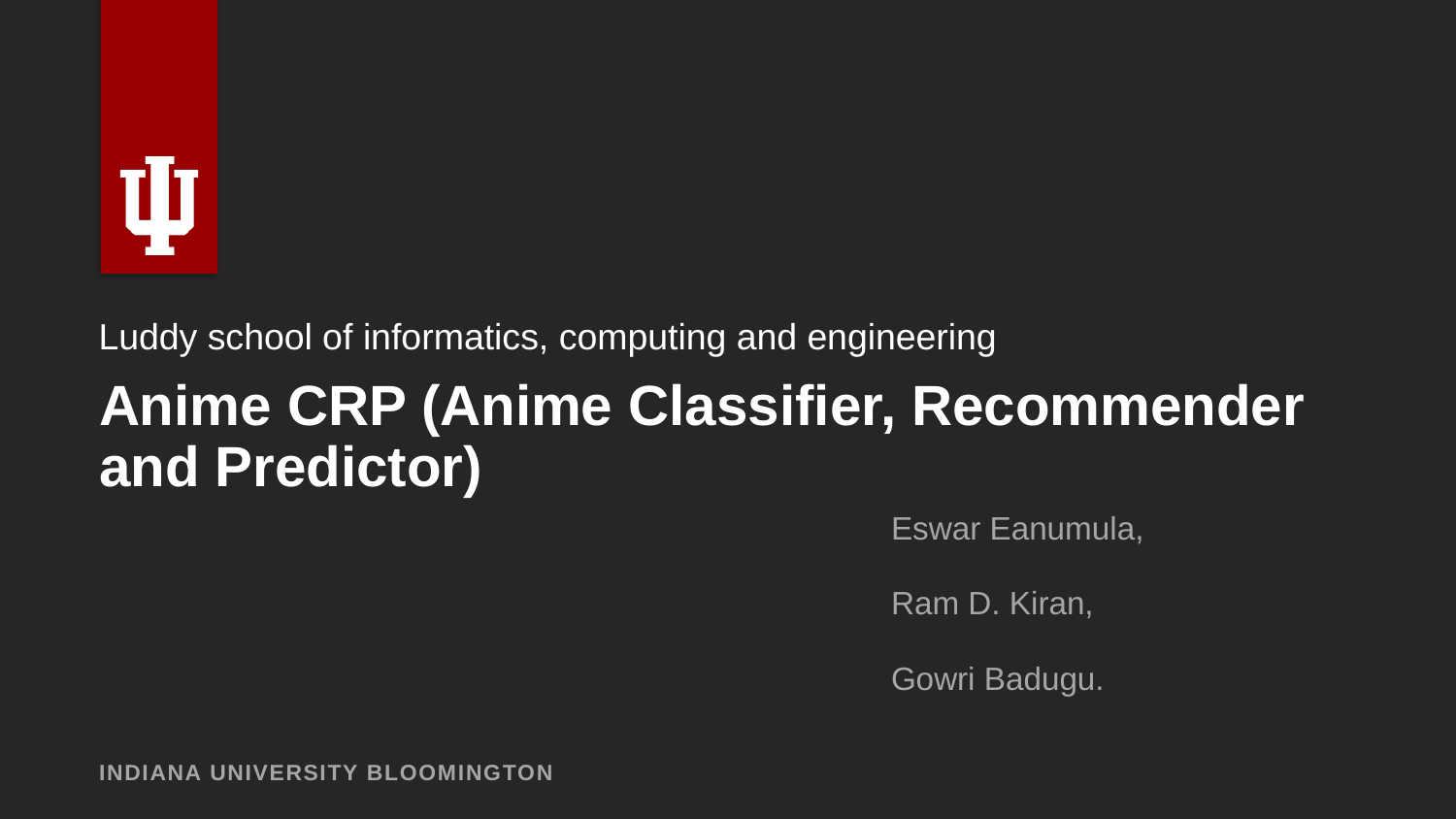

Luddy school of informatics, computing and engineering
# Anime CRP (Anime Classifier, Recommender and Predictor)
Eswar Eanumula,
Ram D. Kiran,
Gowri Badugu.

INDIANA UNIVERSITY BLOOMINGTON